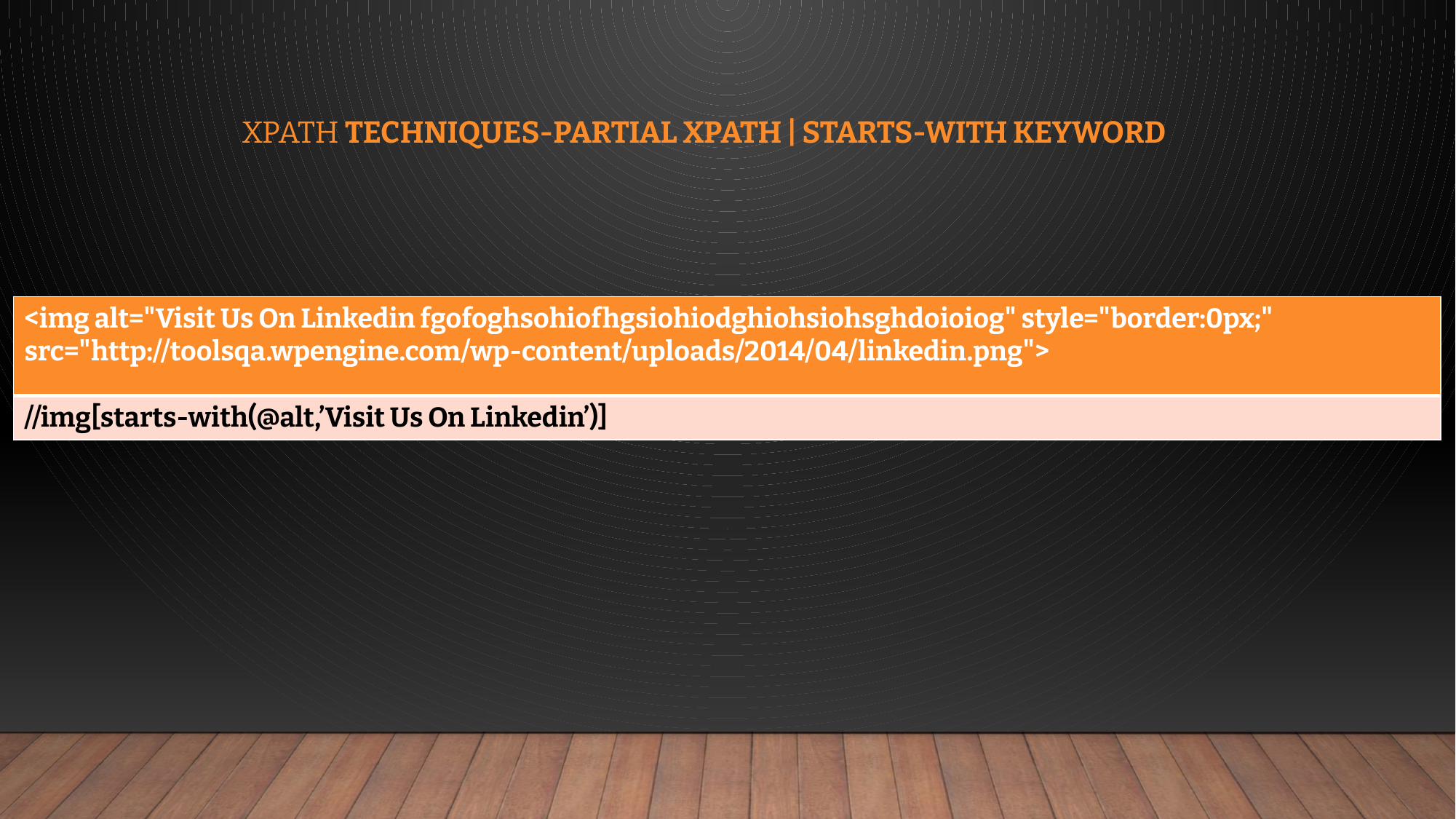

# XPATH Techniques-Partial XPath | Starts-With Keyword
| <img alt="Visit Us On Linkedin fgofoghsohiofhgsiohiodghiohsiohsghdoioiog" style="border:0px;" src="http://toolsqa.wpengine.com/wp-content/uploads/2014/04/linkedin.png"> |
| --- |
| //img[starts-with(@alt,’Visit Us On Linkedin’)] |